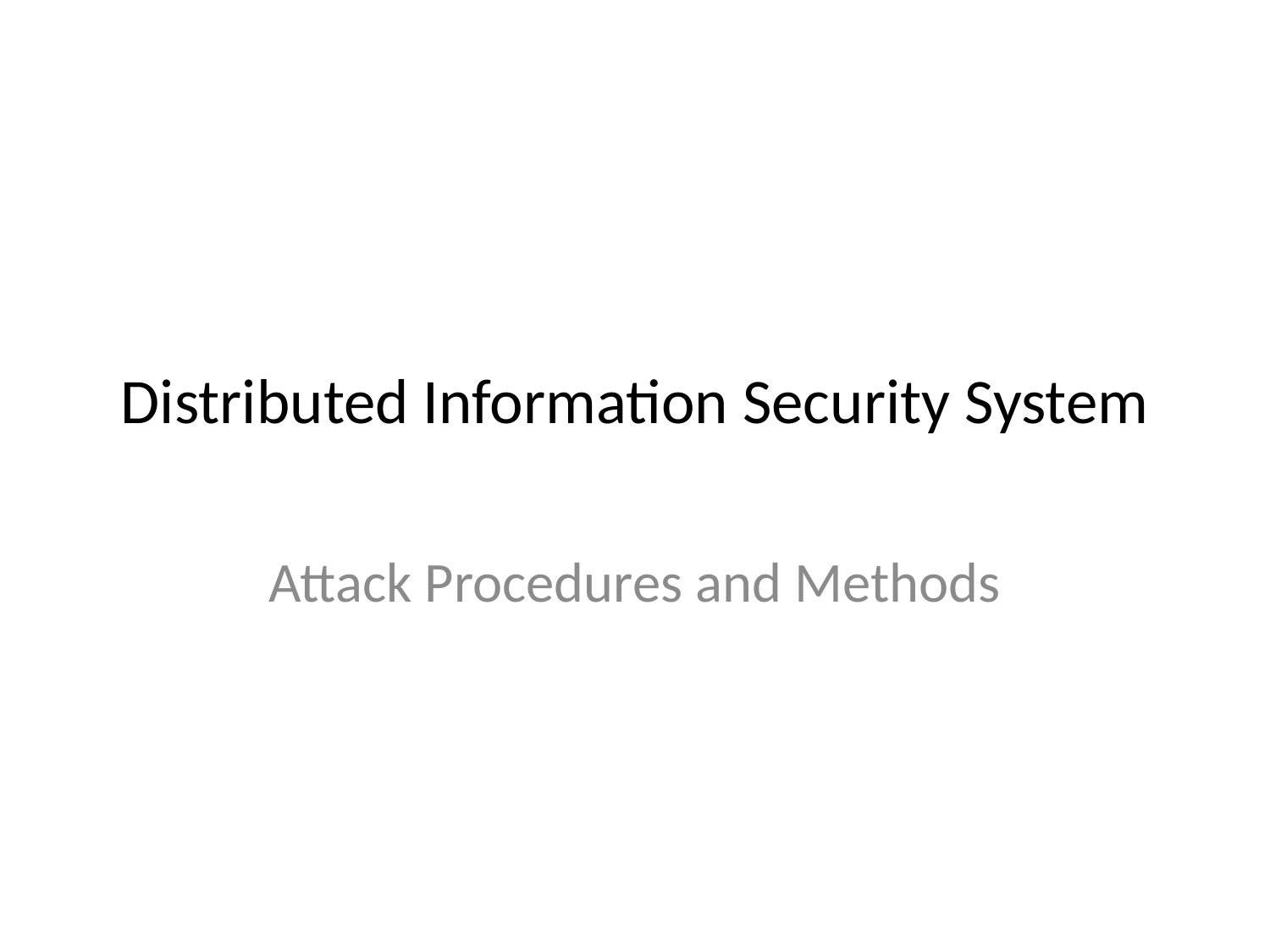

# Distributed Information Security System
Attack Procedures and Methods